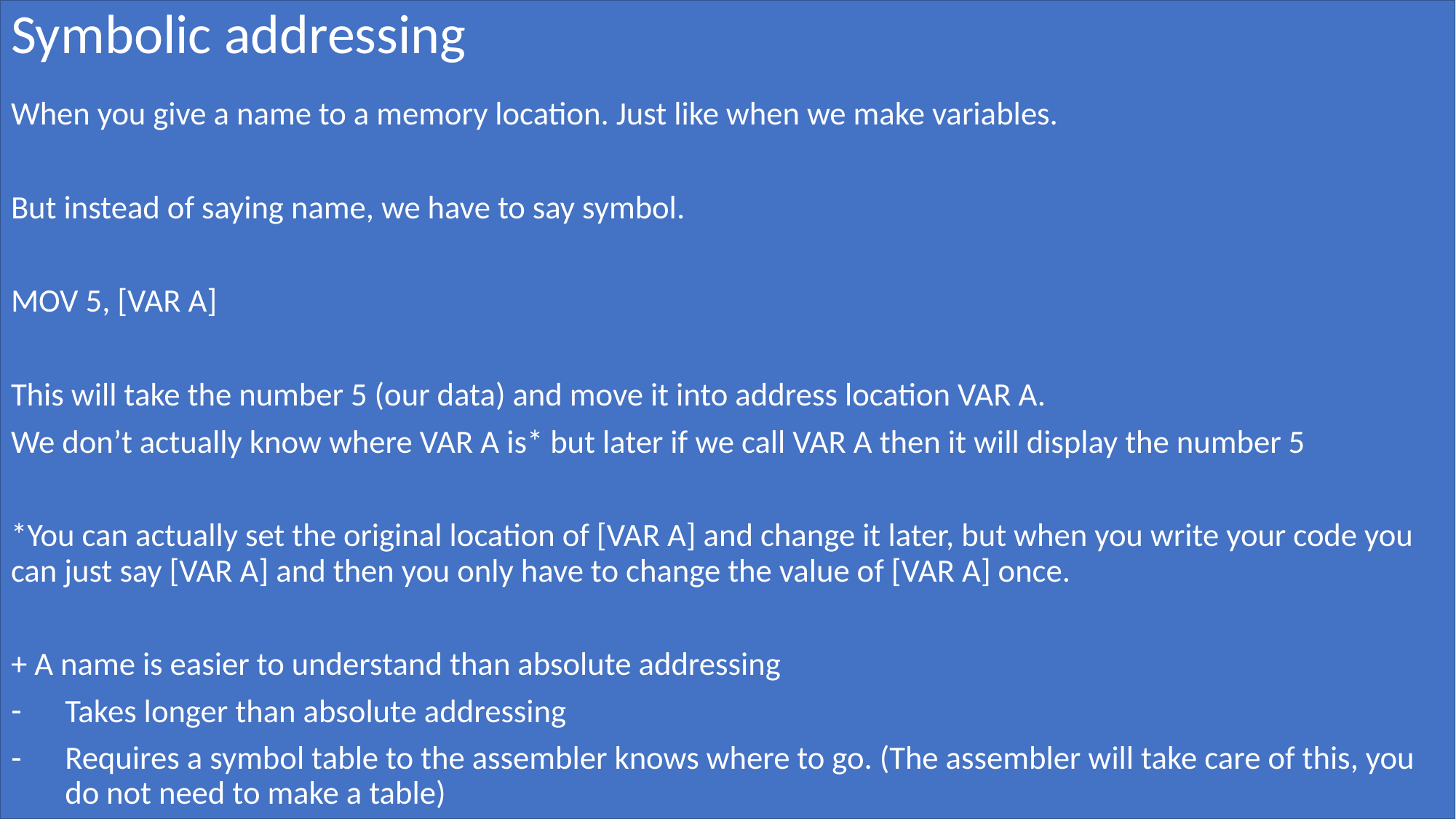

# Symbolic addressing
When you give a name to a memory location. Just like when we make variables.

But instead of saying name, we have to say symbol.

MOV 5, [VAR A]

This will take the number 5 (our data) and move it into address location VAR A.
We don’t actually know where VAR A is* but later if we call VAR A then it will display the number 5

*You can actually set the original location of [VAR A] and change it later, but when you write your code you can just say [VAR A] and then you only have to change the value of [VAR A] once.

+ A name is easier to understand than absolute addressing
Takes longer than absolute addressing
Requires a symbol table to the assembler knows where to go. (The assembler will take care of this, you do not need to make a table)